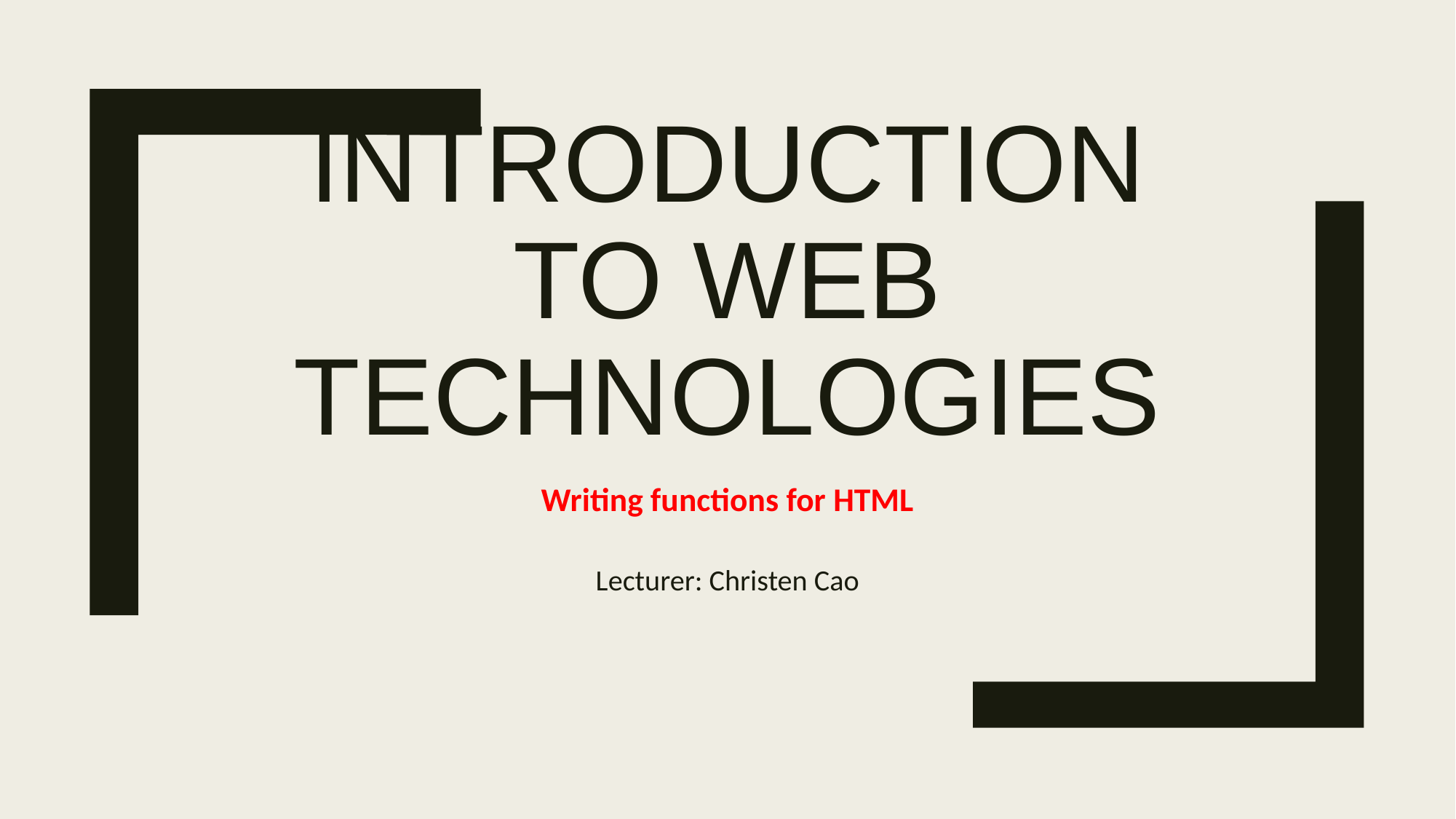

# Introduction to Web Technologies
Writing functions for HTML

Lecturer: Christen Cao